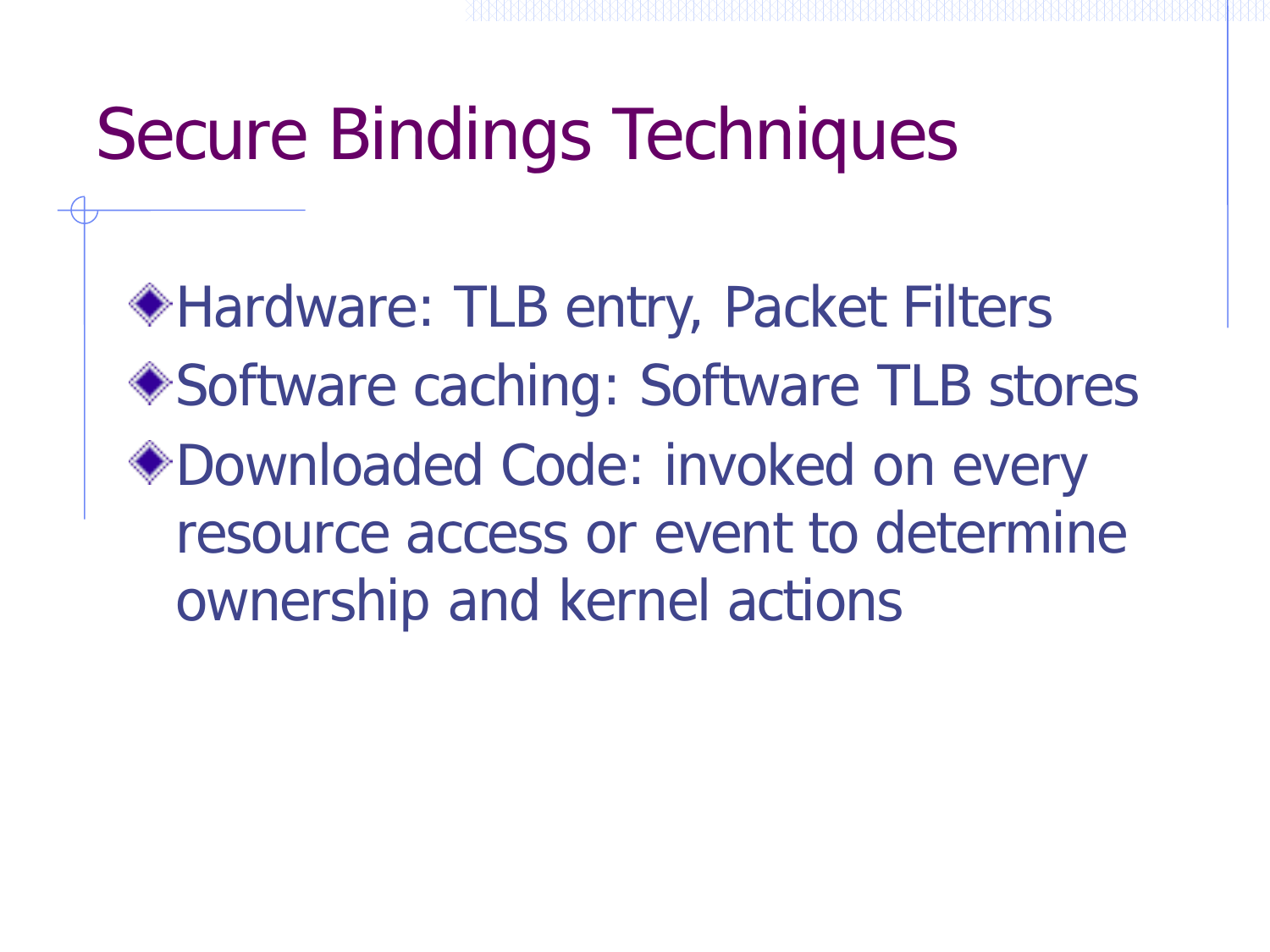

# Secure Bindings Techniques
Hardware: TLB entry, Packet Filters
Software caching: Software TLB stores
Downloaded Code: invoked on every resource access or event to determine ownership and kernel actions